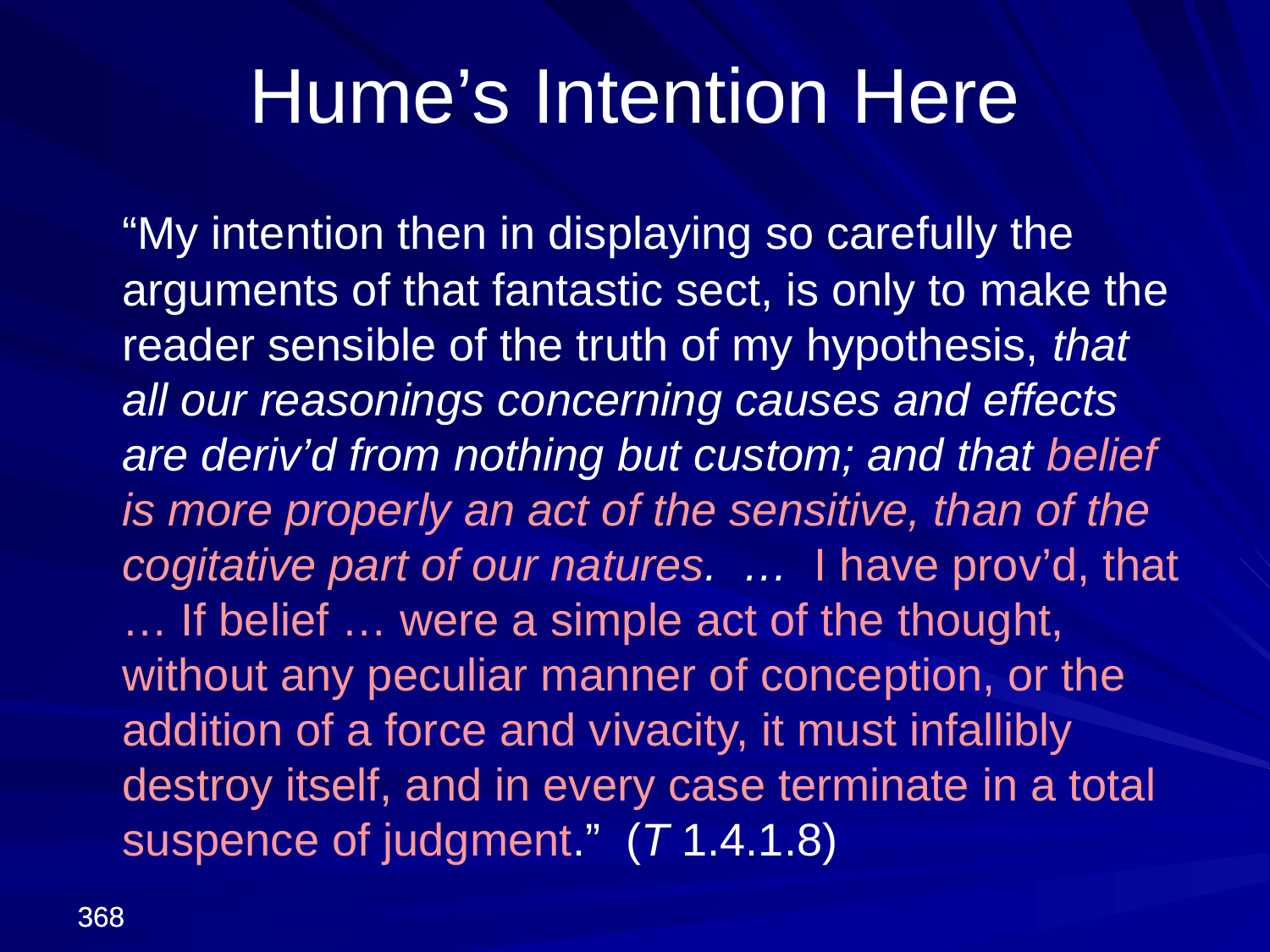

Hume’s Intention Here
	“My intention then in displaying so carefully the arguments of that fantastic sect, is only to make the reader sensible of the truth of my hypothesis, that all our reasonings concerning causes and effects are deriv’d from nothing but custom; and that belief is more properly an act of the sensitive, than of the cogitative part of our natures.  …  I have prov’d, that … If belief … were a simple act of the thought, without any peculiar manner of conception, or the addition of a force and vivacity, it must infallibly destroy itself, and in every case terminate in a total suspence of judgment.”  (T 1.4.1.8)
368
368